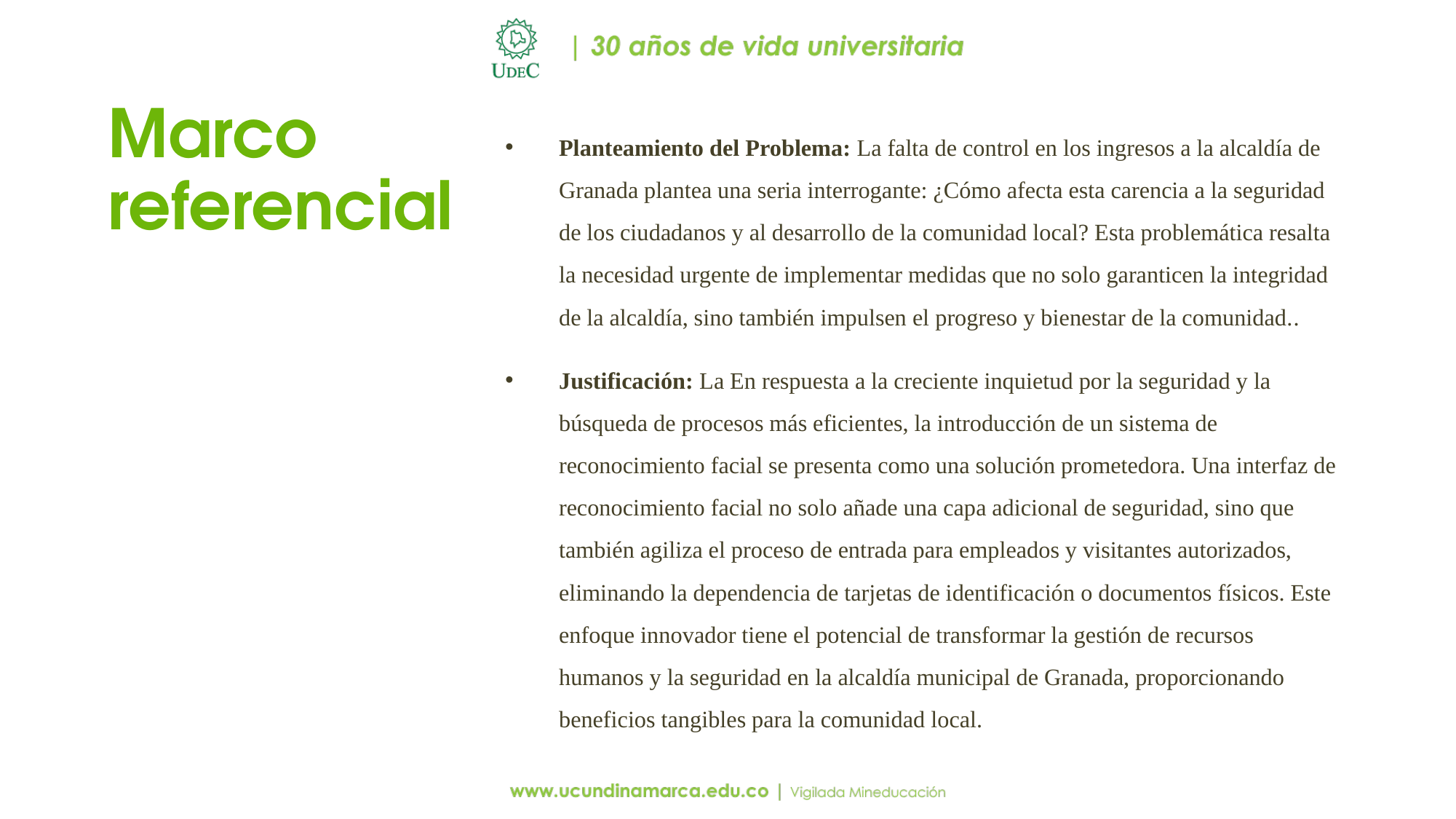

# Marco referencial
Planteamiento del Problema: La falta de control en los ingresos a la alcaldía de Granada plantea una seria interrogante: ¿Cómo afecta esta carencia a la seguridad de los ciudadanos y al desarrollo de la comunidad local? Esta problemática resalta la necesidad urgente de implementar medidas que no solo garanticen la integridad de la alcaldía, sino también impulsen el progreso y bienestar de la comunidad..
Justificación: La En respuesta a la creciente inquietud por la seguridad y la búsqueda de procesos más eficientes, la introducción de un sistema de reconocimiento facial se presenta como una solución prometedora. Una interfaz de reconocimiento facial no solo añade una capa adicional de seguridad, sino que también agiliza el proceso de entrada para empleados y visitantes autorizados, eliminando la dependencia de tarjetas de identificación o documentos físicos. Este enfoque innovador tiene el potencial de transformar la gestión de recursos humanos y la seguridad en la alcaldía municipal de Granada, proporcionando beneficios tangibles para la comunidad local.